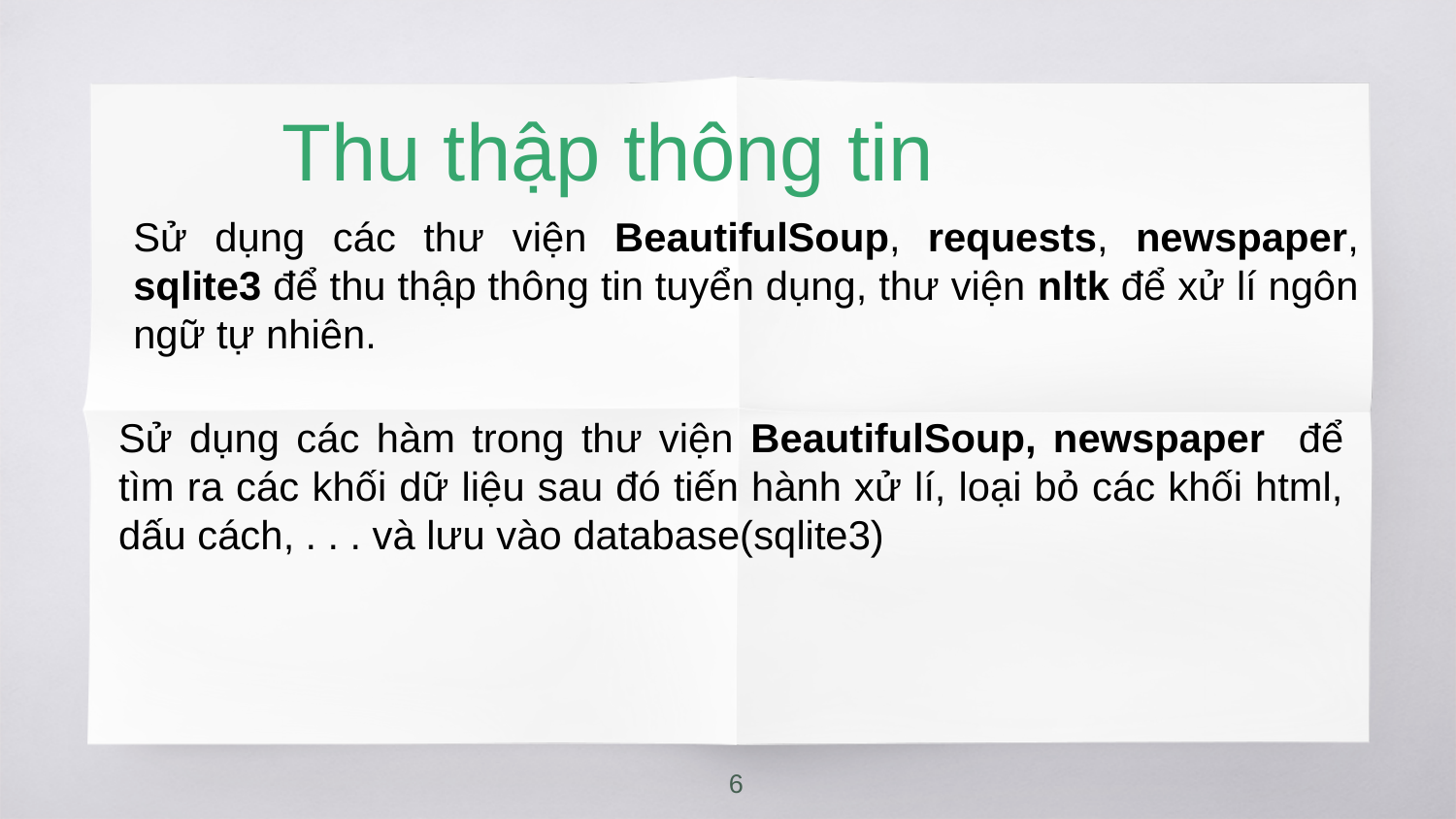

Thu thập thông tin
Sử dụng các thư viện BeautifulSoup, requests, newspaper, sqlite3 để thu thập thông tin tuyển dụng, thư viện nltk để xử lí ngôn ngữ tự nhiên.
Sử dụng các hàm trong thư viện BeautifulSoup, newspaper  để tìm ra các khối dữ liệu sau đó tiến hành xử lí, loại bỏ các khối html, dấu cách, . . . và lưu vào database(sqlite3)
6